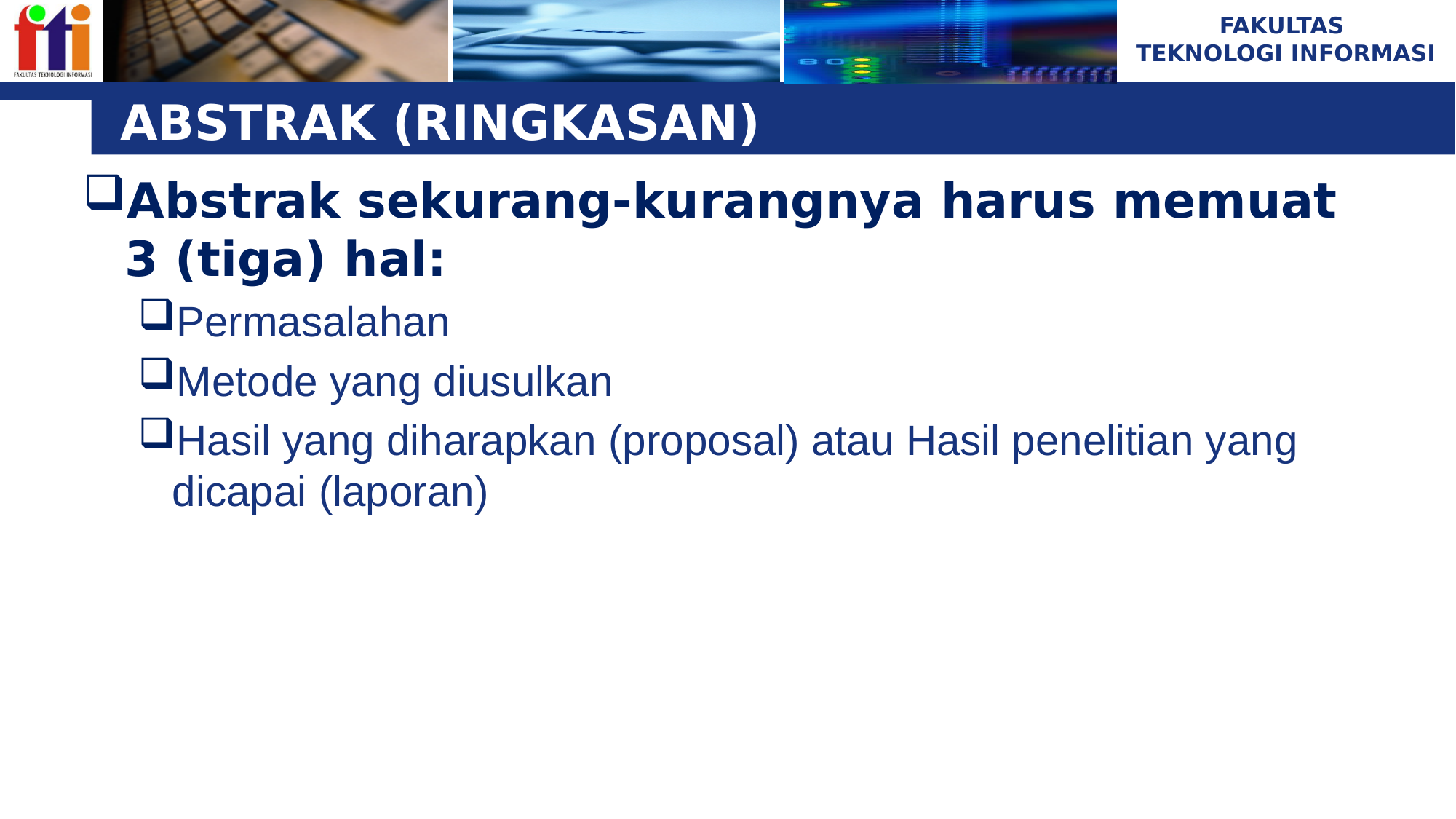

# ABSTRAK (RINGKASAN)
Abstrak sekurang-kurangnya harus memuat 3 (tiga) hal:
Permasalahan
Metode yang diusulkan
Hasil yang diharapkan (proposal) atau Hasil penelitian yang dicapai (laporan)